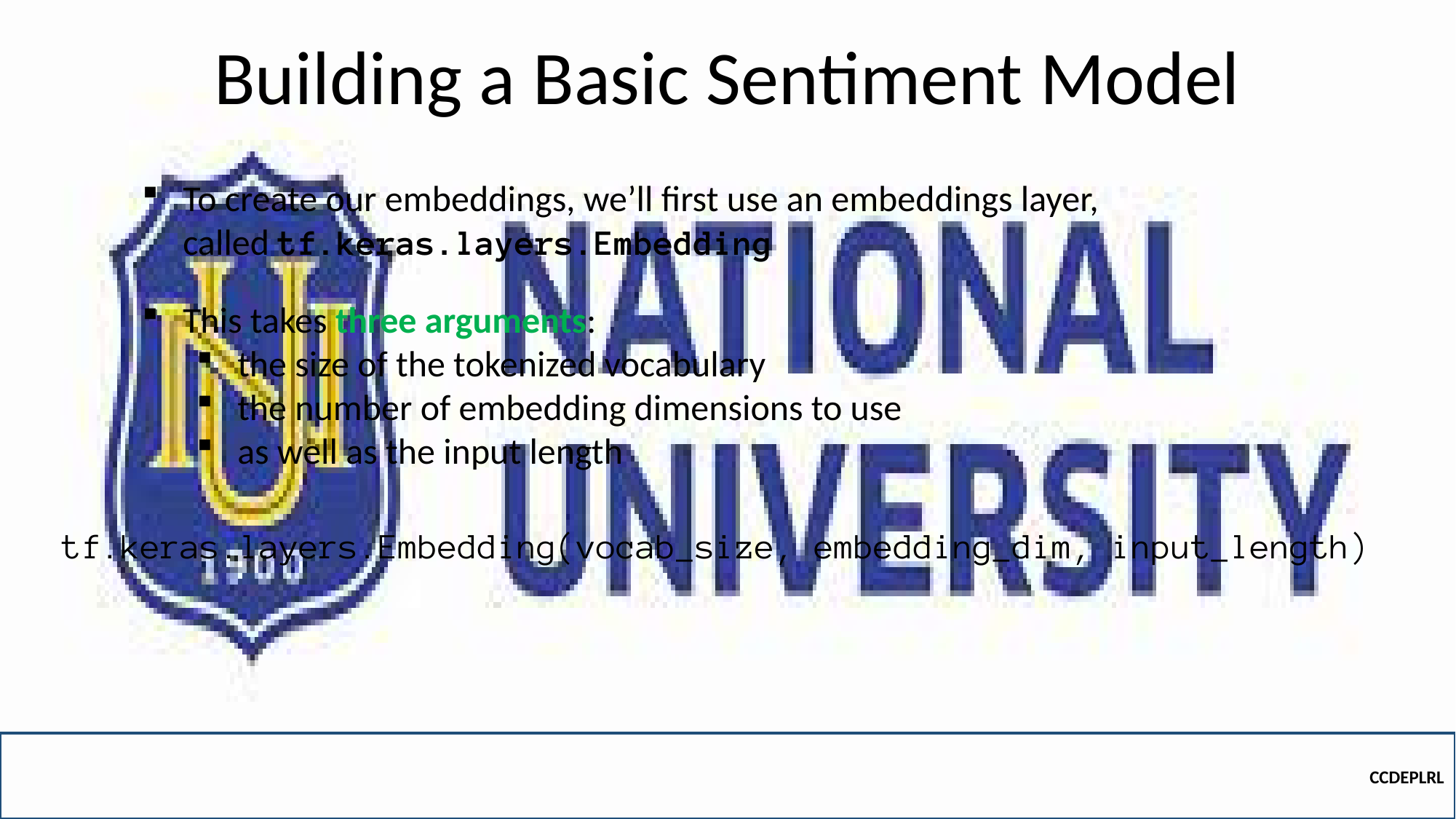

# Building a Basic Sentiment Model

To create our embeddings, we’ll first use an embeddings layer, called tf.keras.layers.Embedding
This takes three arguments:
the size of the tokenized vocabulary
the number of embedding dimensions to use
as well as the input length
tf.keras.layers.Embedding(vocab_size, embedding_dim, input_length)
CCDEPLRL